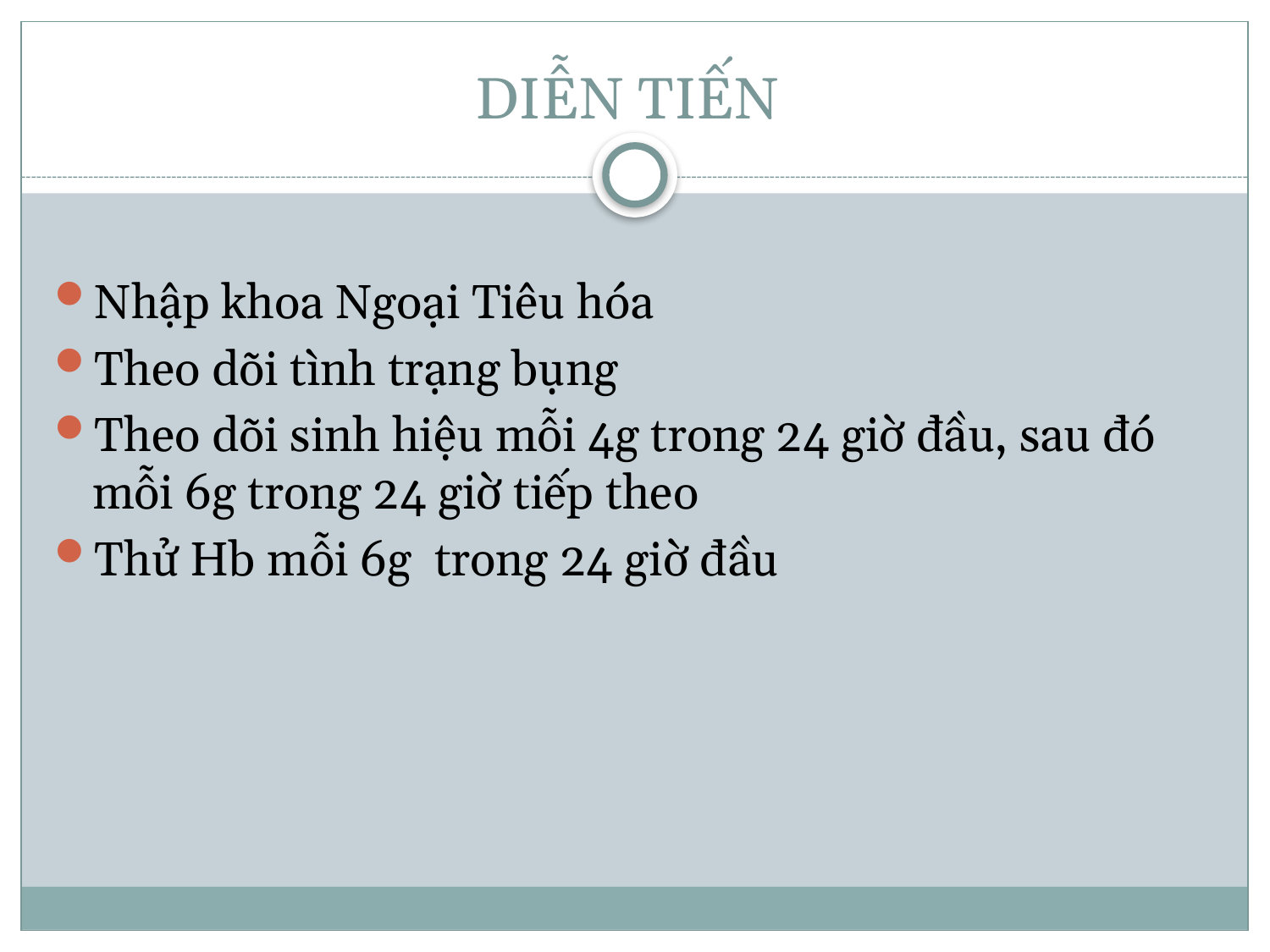

# DIỄN TIẾN
Nhập khoa Ngoại Tiêu hóa
Theo dõi tình trạng bụng
Theo dõi sinh hiệu mỗi 4g trong 24 giờ đầu, sau đó mỗi 6g trong 24 giờ tiếp theo
Thử Hb mỗi 6g  trong 24 giờ đầu